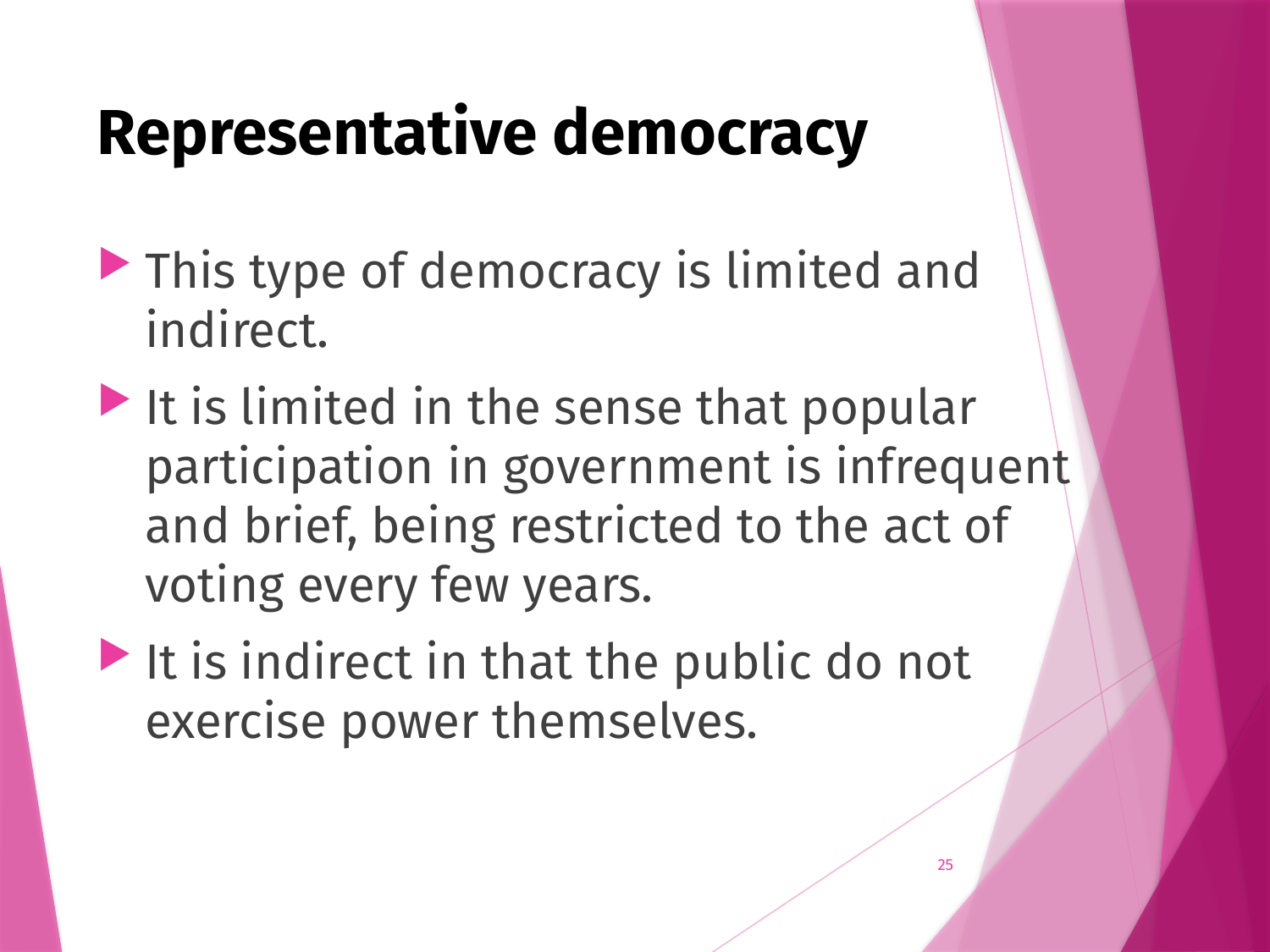

# Representative democracy
This type of democracy is limited and indirect.
It is limited in the sense that popular participation in government is infrequent and brief, being restricted to the act of voting every few years.
It is indirect in that the public do not exercise power themselves.
25